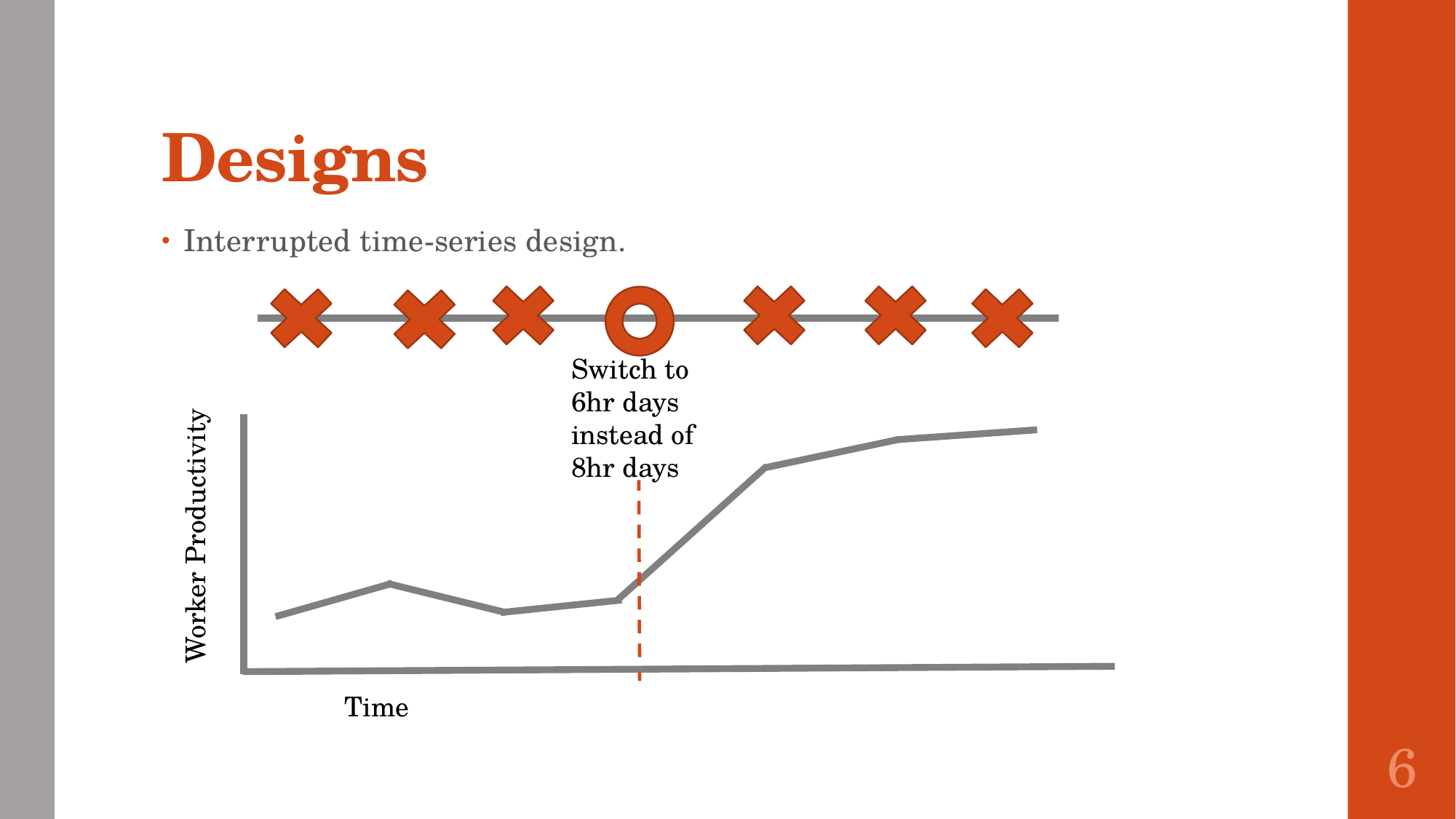

# Designs
Interrupted time-series design.

Switch to 6hr days instead of 8hr days
Worker Productivity
Time
6